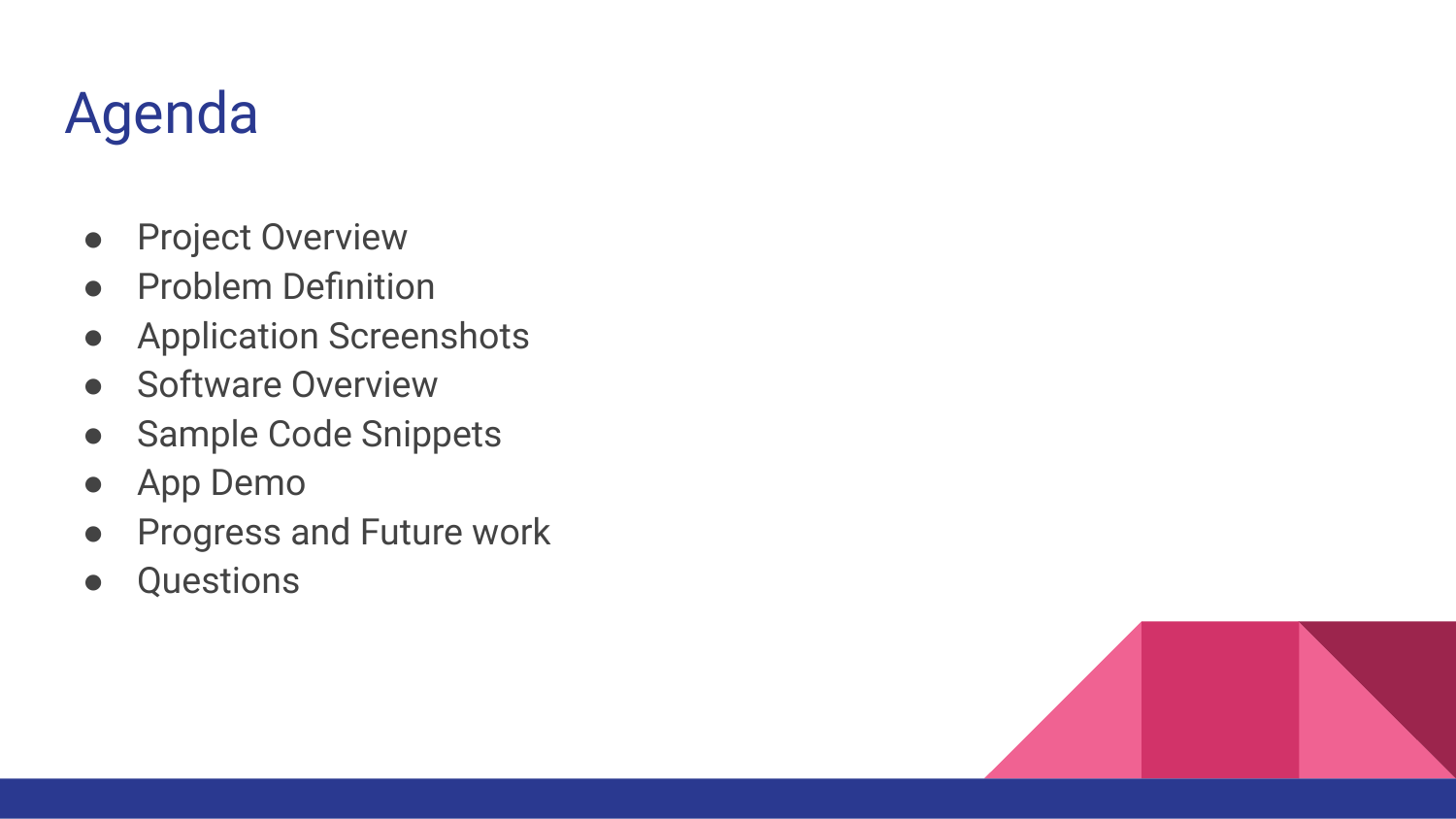

# Agenda
Project Overview
Problem Definition
Application Screenshots
Software Overview
Sample Code Snippets
App Demo
Progress and Future work
Questions